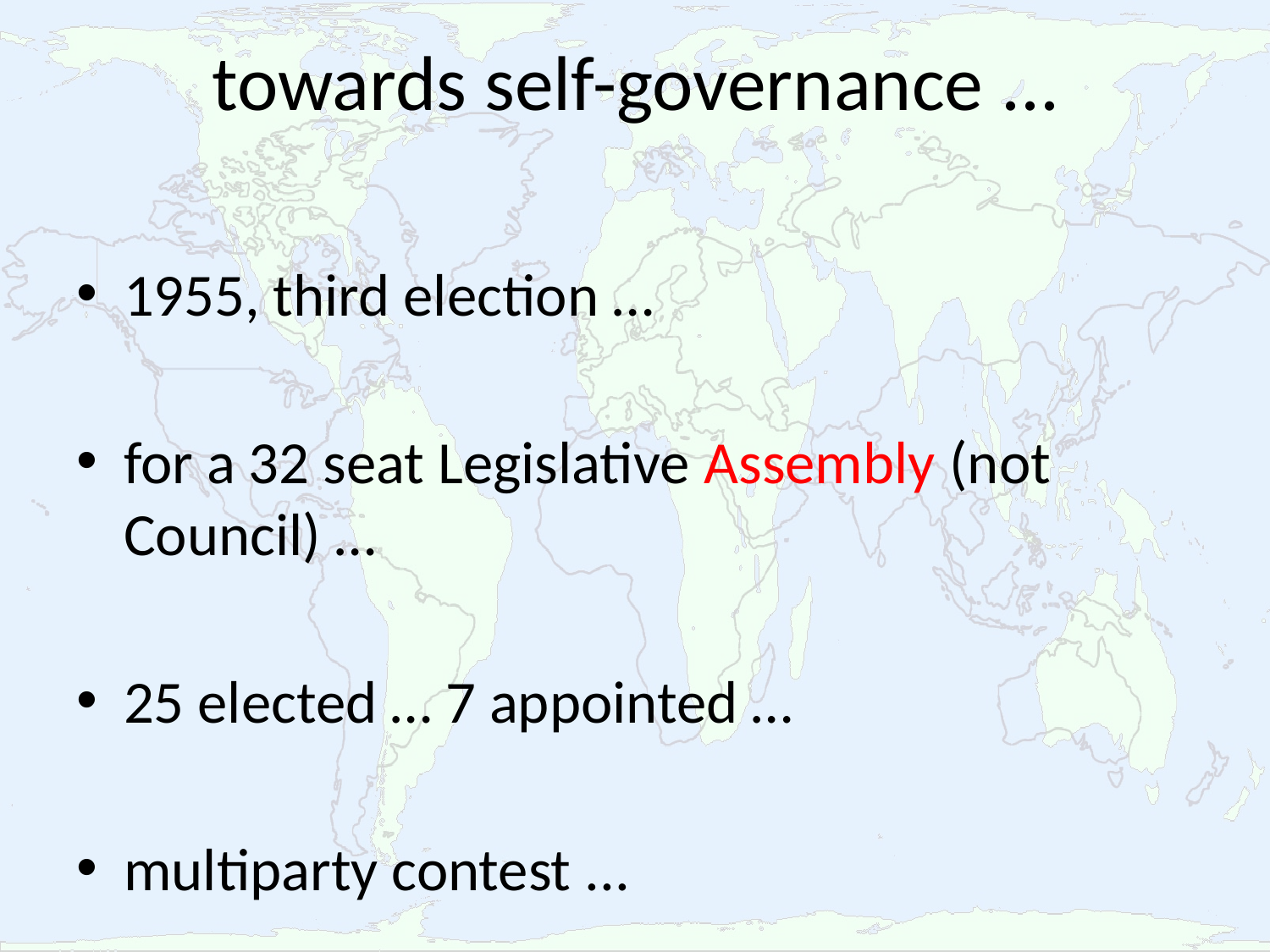

# towards self-governance ...

1955, third election …

for a 32 seat Legislative Assembly (not Council) …

25 elected … 7 appointed …

multiparty contest ...